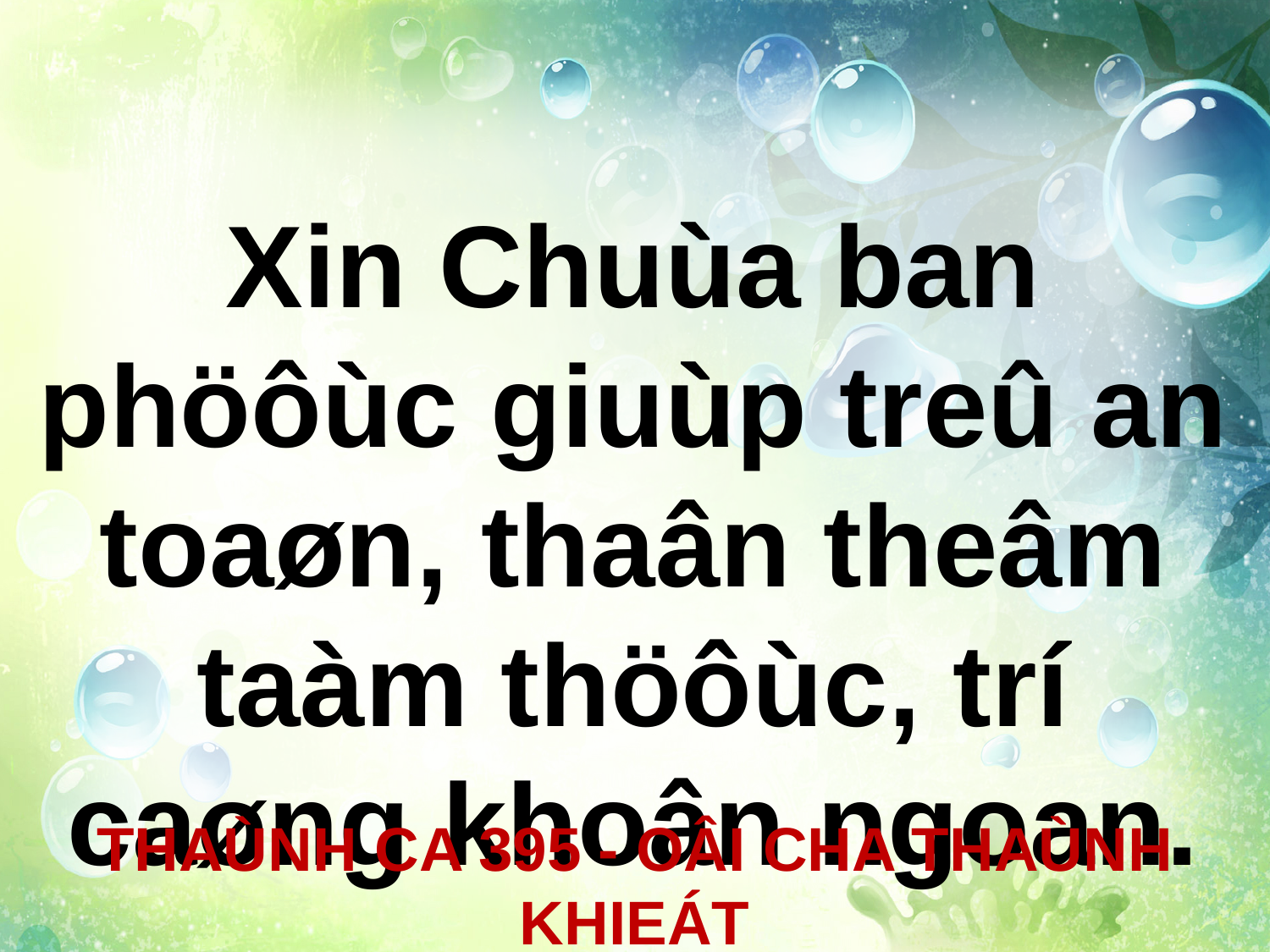

Xin Chuùa ban phöôùc giuùp treû an toaøn, thaân theâm taàm thöôùc, trí caøng khoân ngoan.
THAÙNH CA 395 - OÂI CHA THAÙNH KHIEÁT